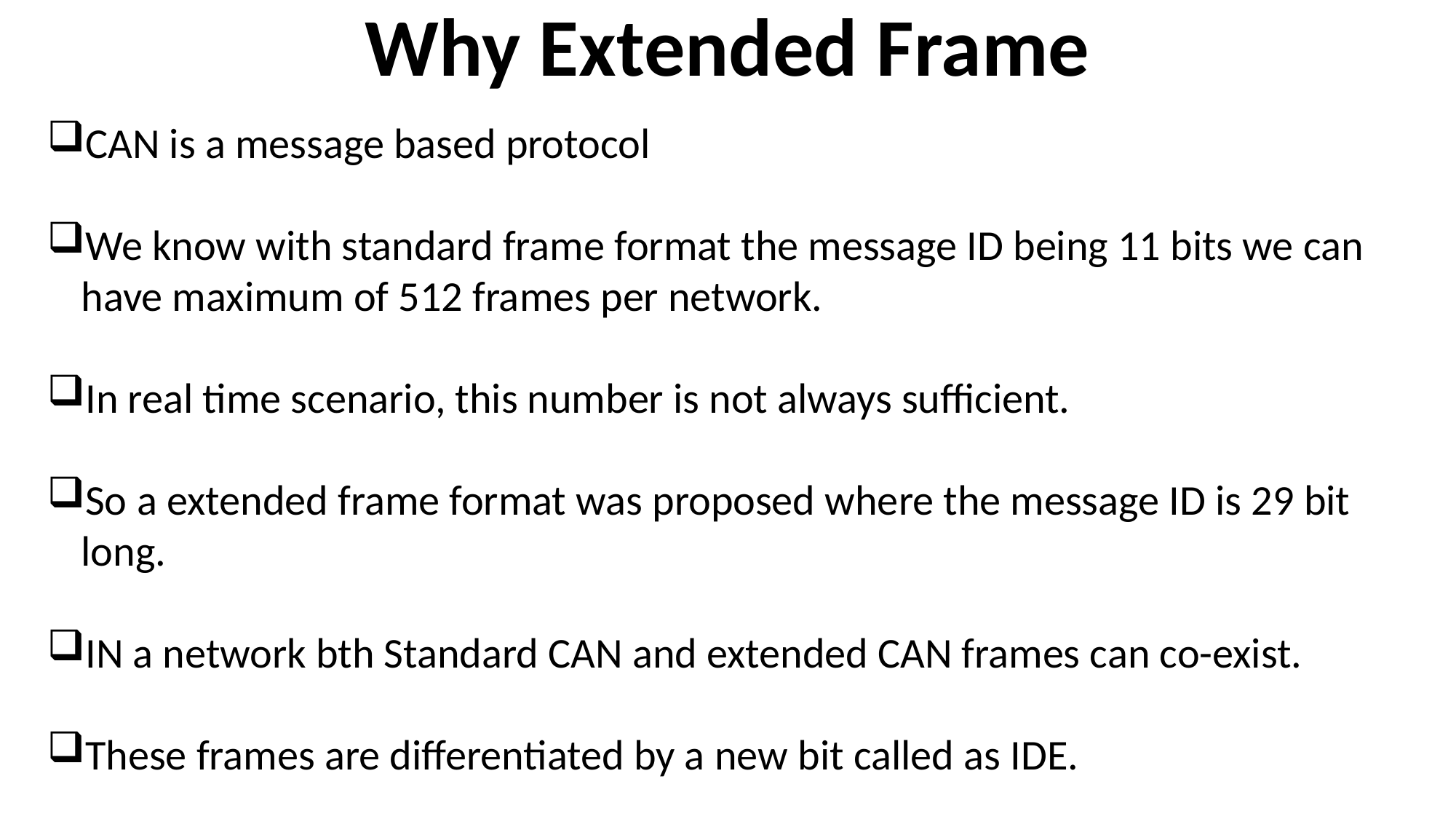

Why Extended Frame
CAN is a message based protocol

We know with standard frame format the message ID being 11 bits we can have maximum of 512 frames per network.

In real time scenario, this number is not always sufficient.

So a extended frame format was proposed where the message ID is 29 bit long.

IN a network bth Standard CAN and extended CAN frames can co-exist.

These frames are differentiated by a new bit called as IDE.